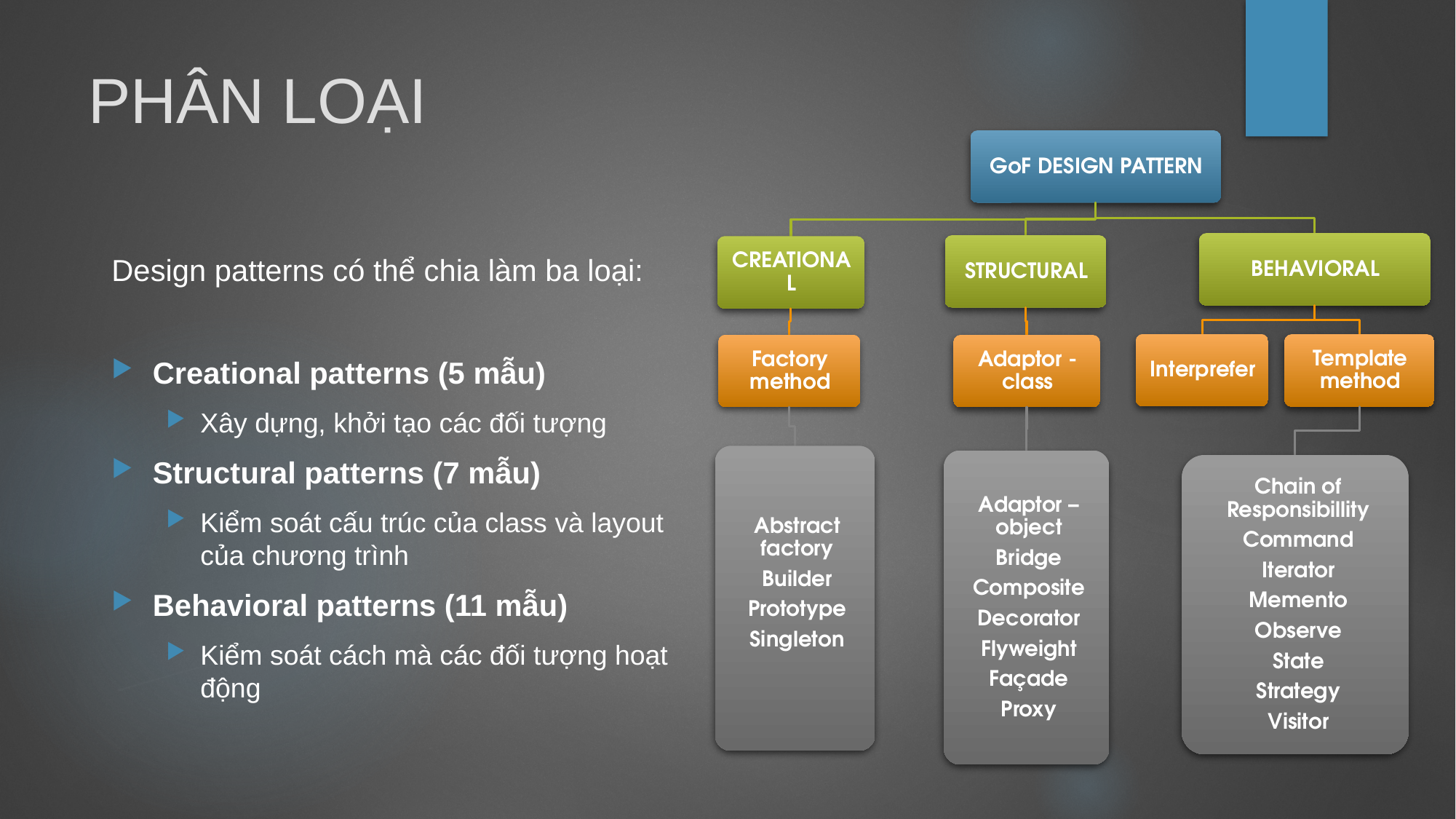

# PHÂN LOẠI
GoF DESIGN PATTERN
CREATIONAL
Factory method
Abstract factory
Builder
Prototype
Singleton

STRUCTURAL
Adaptor - class
Adaptor – object
Bridge
Composite
Decorator
Flyweight
Façade
Proxy
BEHAVIORAL
Interprefer
Template method
Chain of Responsibillity
Command
Iterator
Memento
Observe
State
Strategy
Visitor
Design patterns có thể chia làm ba loại:

Creational patterns (5 mẫu)
Xây dựng, khởi tạo các đối tượng
Structural patterns (7 mẫu)
Kiểm soát cấu trúc của class và layout của chương trình
Behavioral patterns (11 mẫu)
Kiểm soát cách mà các đối tượng hoạt động